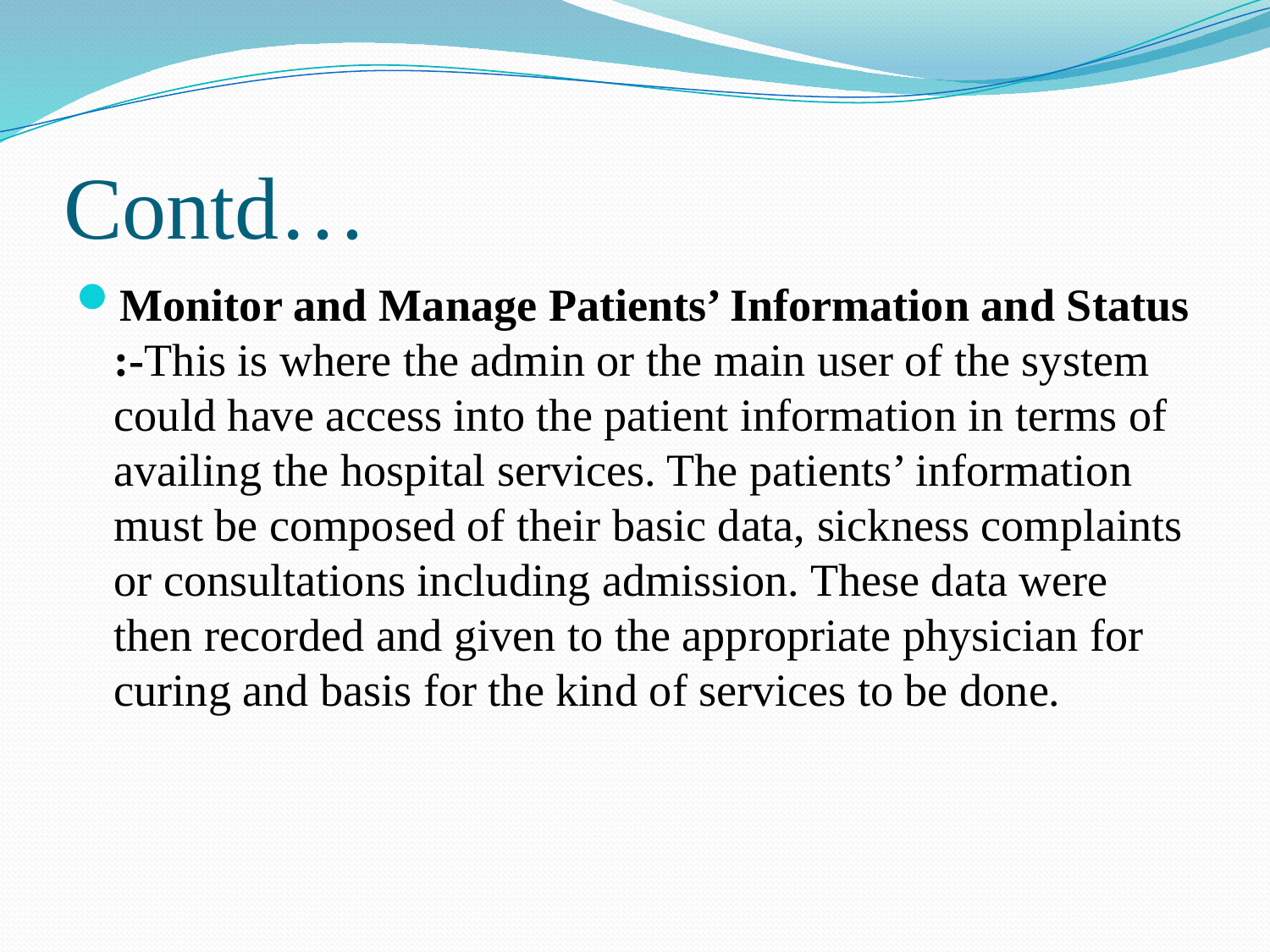

# Contd…
Monitor and Manage Patients’ Information and Status :-This is where the admin or the main user of the system could have access into the patient information in terms of availing the hospital services. The patients’ information must be composed of their basic data, sickness complaints or consultations including admission. These data were then recorded and given to the appropriate physician for curing and basis for the kind of services to be done.